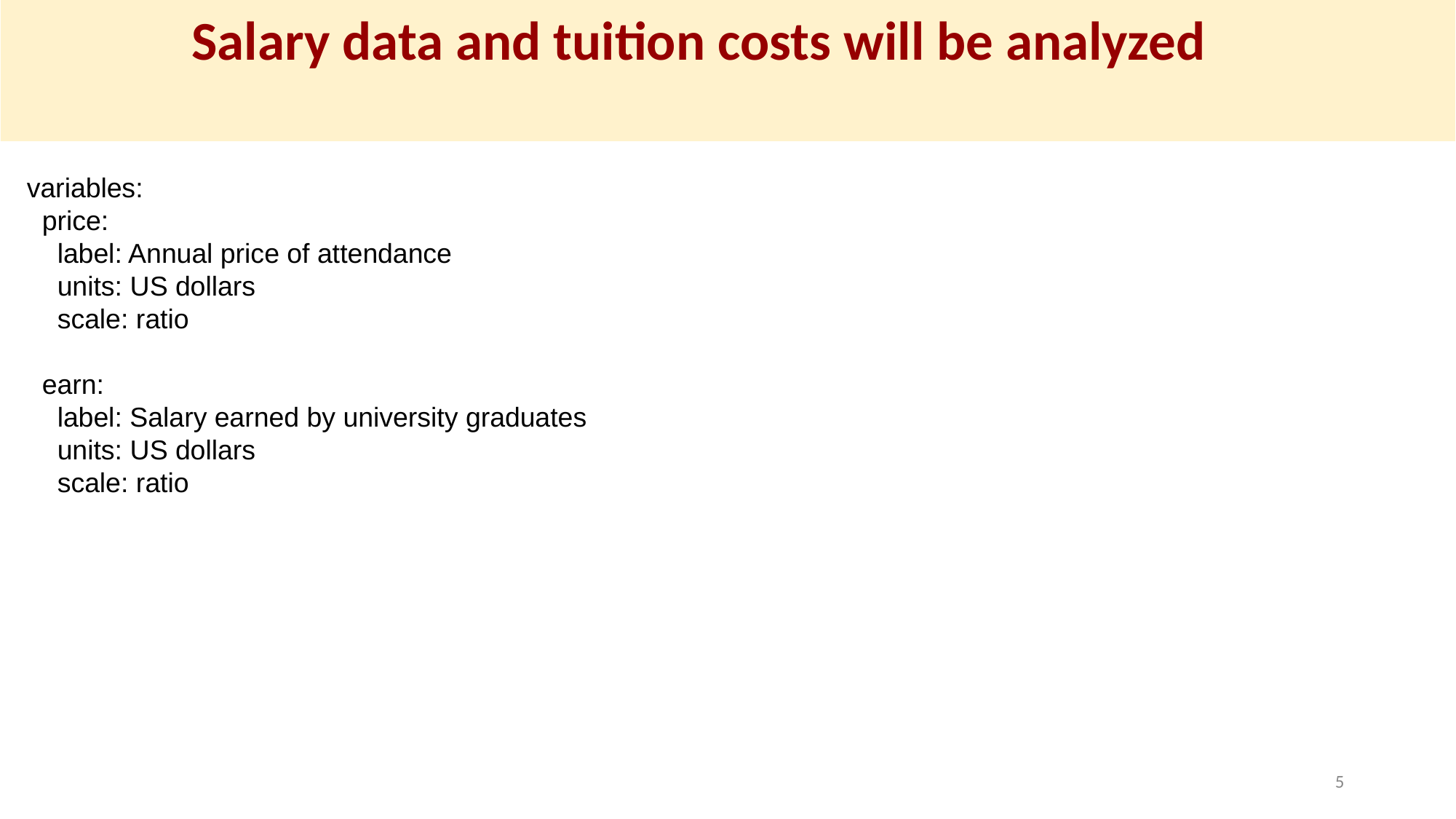

Salary data and tuition costs will be analyzed

variables:
  price:
    label: Annual price of attendance
    units: US dollars
    scale: ratio

  earn:
    label: Salary earned by university graduates
    units: US dollars
    scale: ratio

5